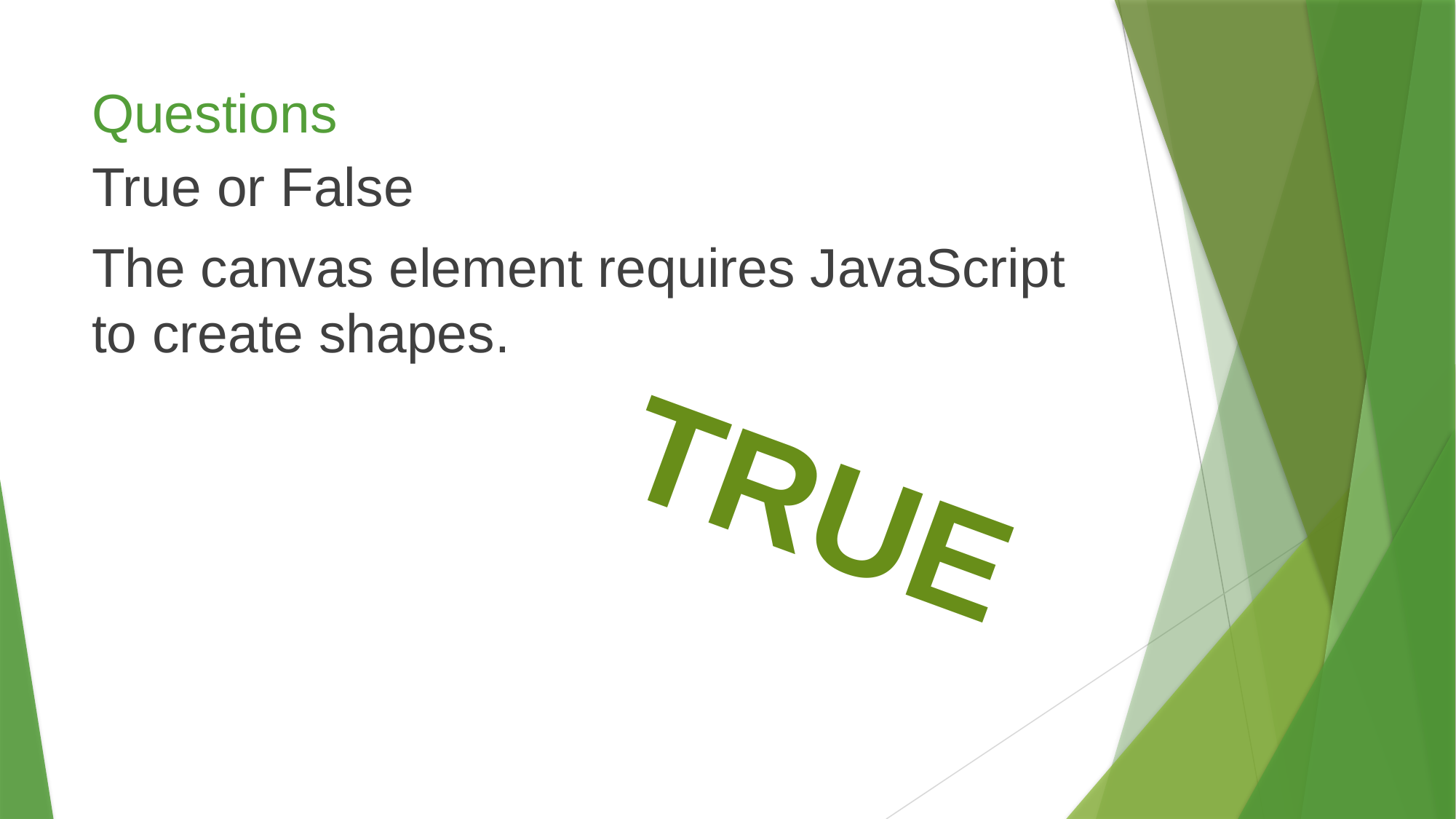

# Questions
True or False
The canvas element requires JavaScript to create shapes.
TRUE